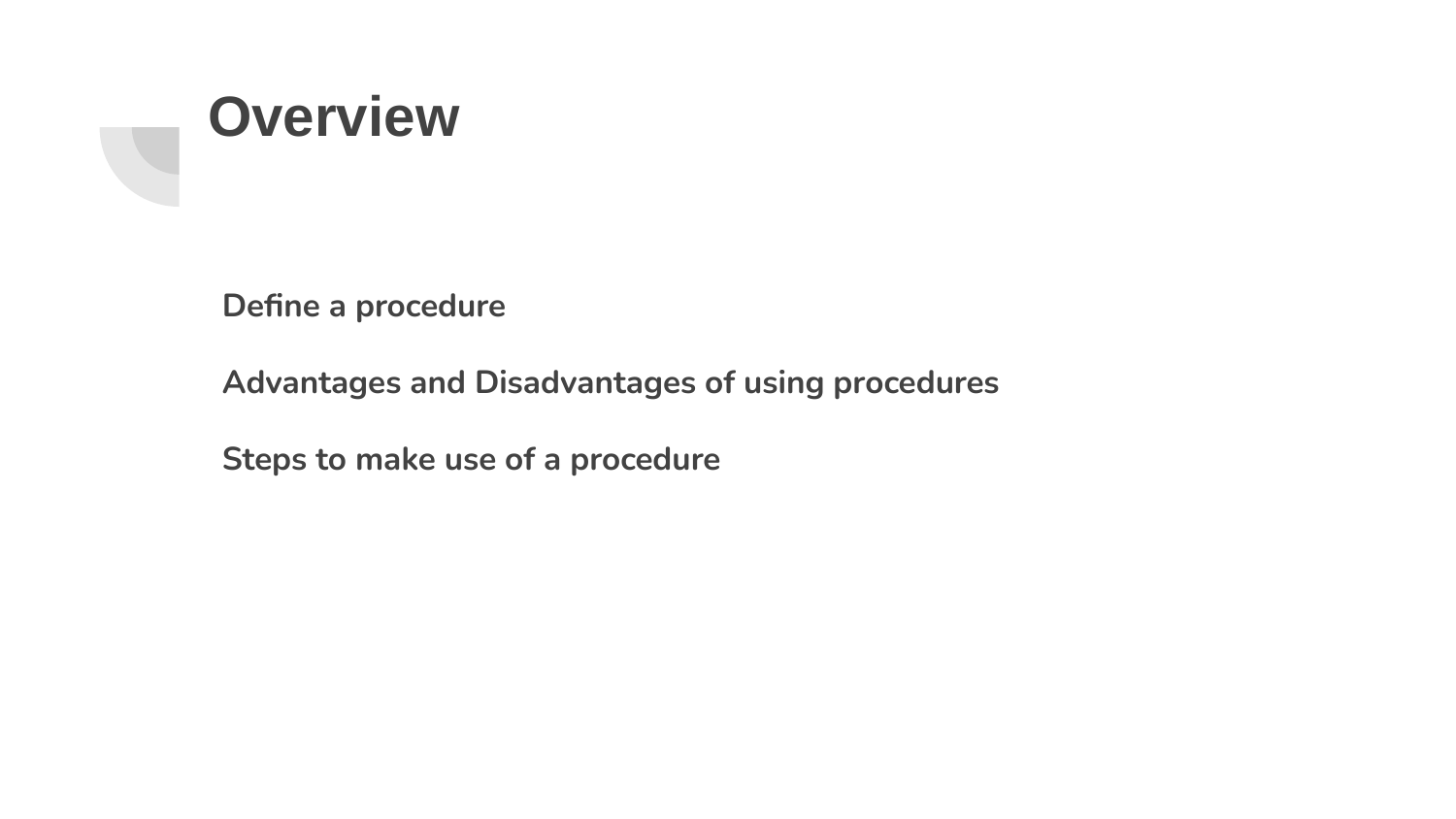

# Overview
Define a procedure
Advantages and Disadvantages of using procedures
Steps to make use of a procedure